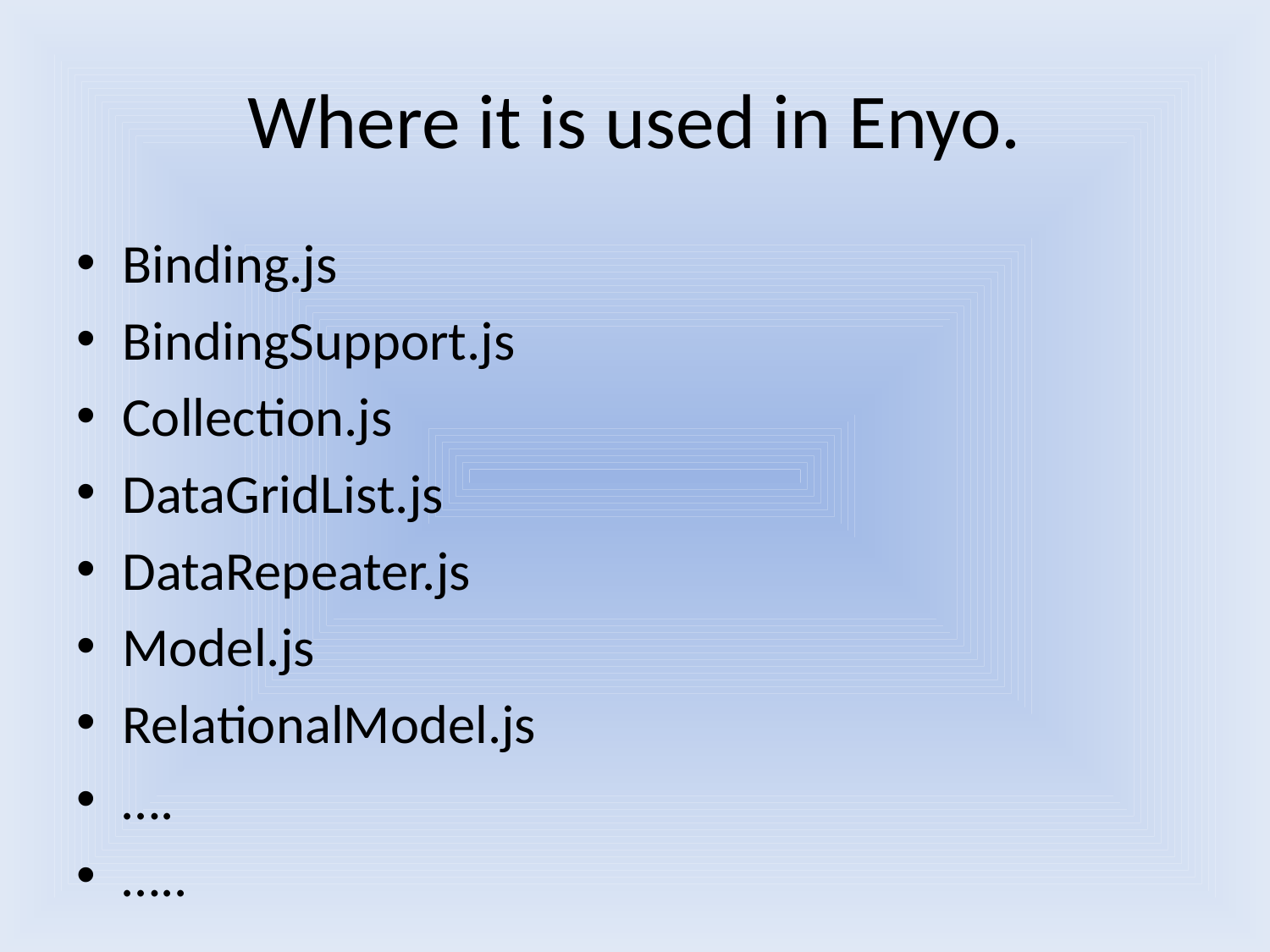

# Where it is used in Enyo.
Binding.js
BindingSupport.js
Collection.js
DataGridList.js
DataRepeater.js
Model.js
RelationalModel.js
….
…..